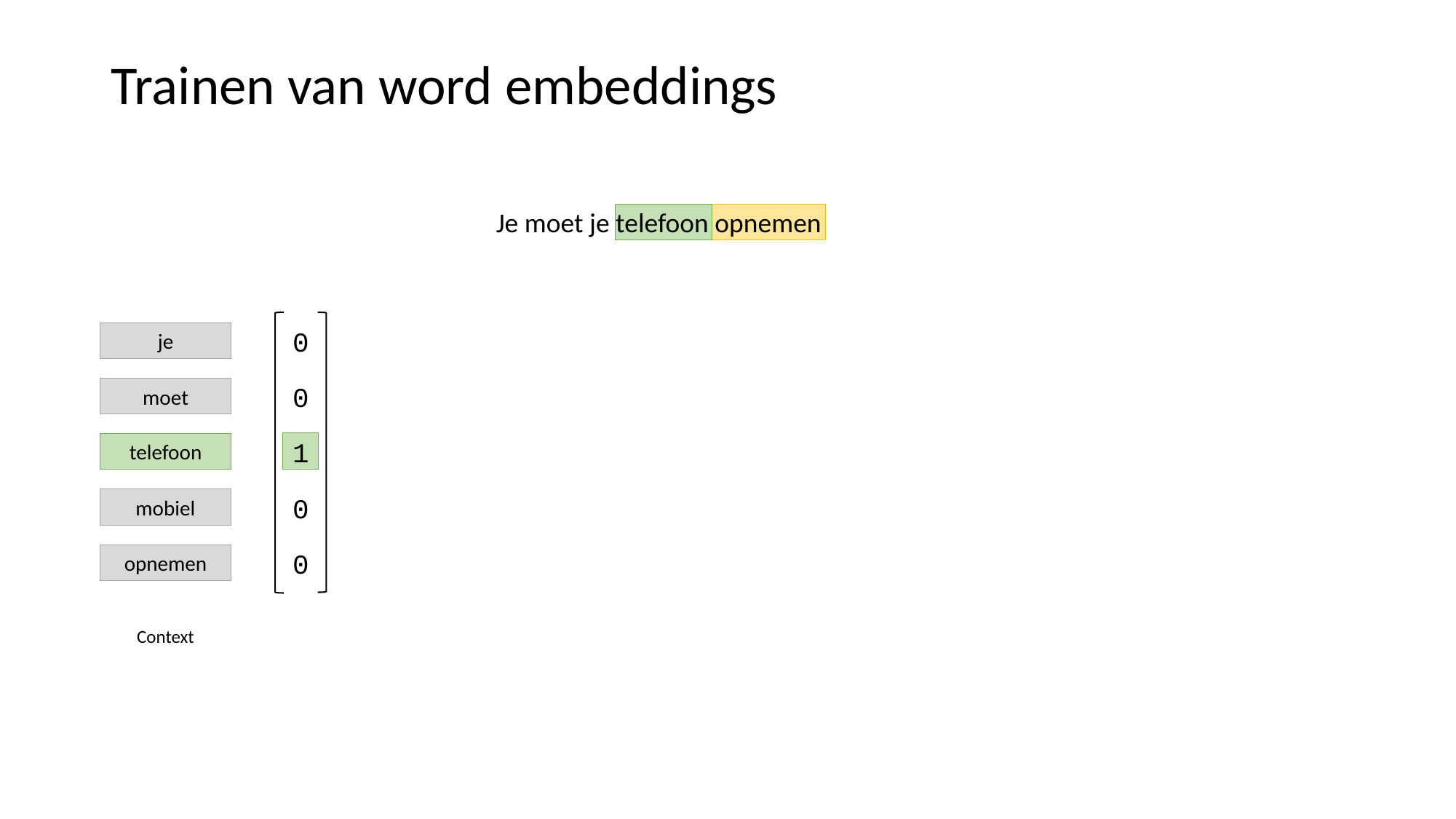

# Trainen van word embeddings
Je moet je telefoon opnemen

0
0
1
0
0
je
moet

telefoon
mobiel
opnemen
Context